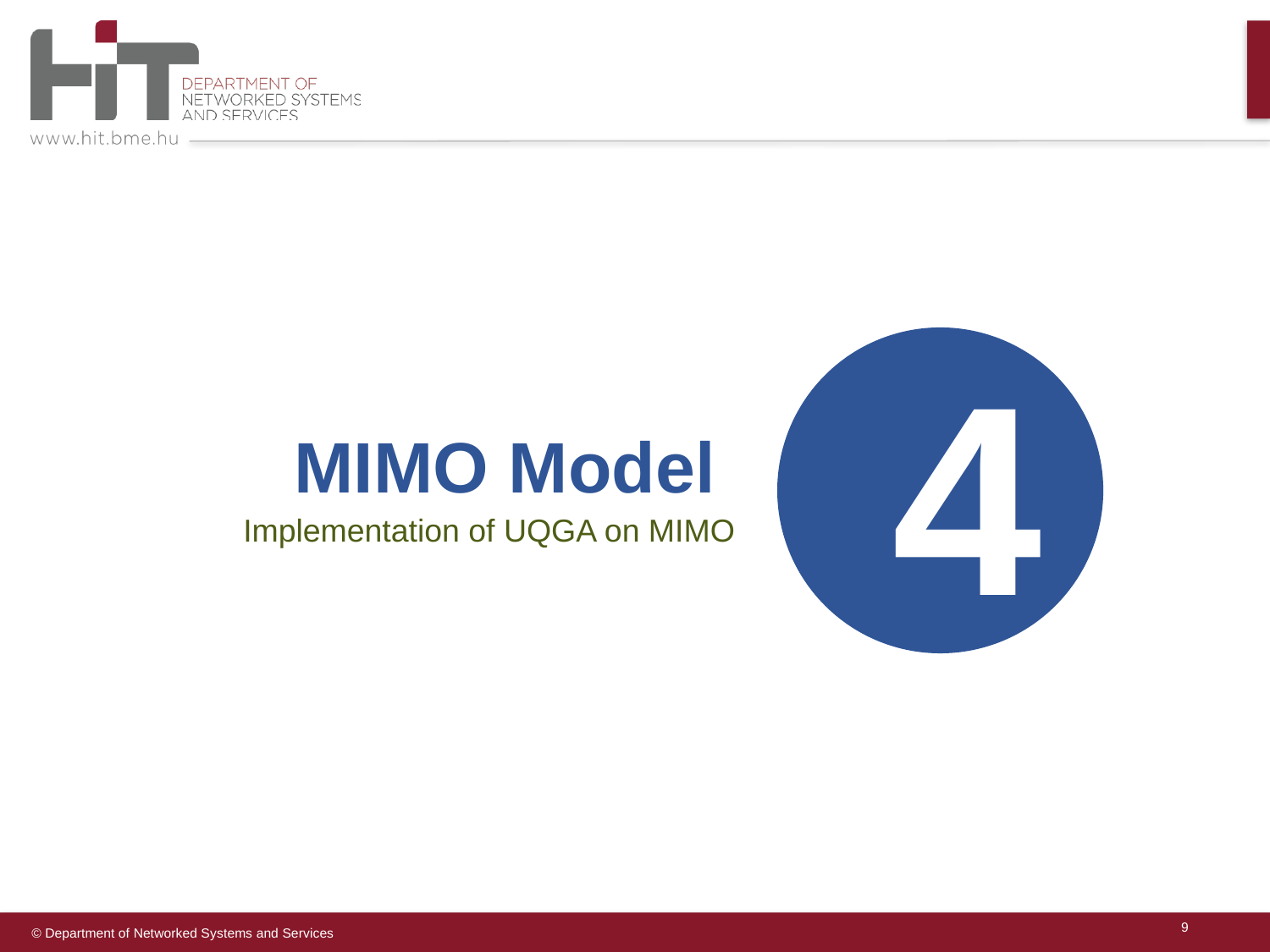

4

MIMO Model
Implementation of UQGA on MIMO